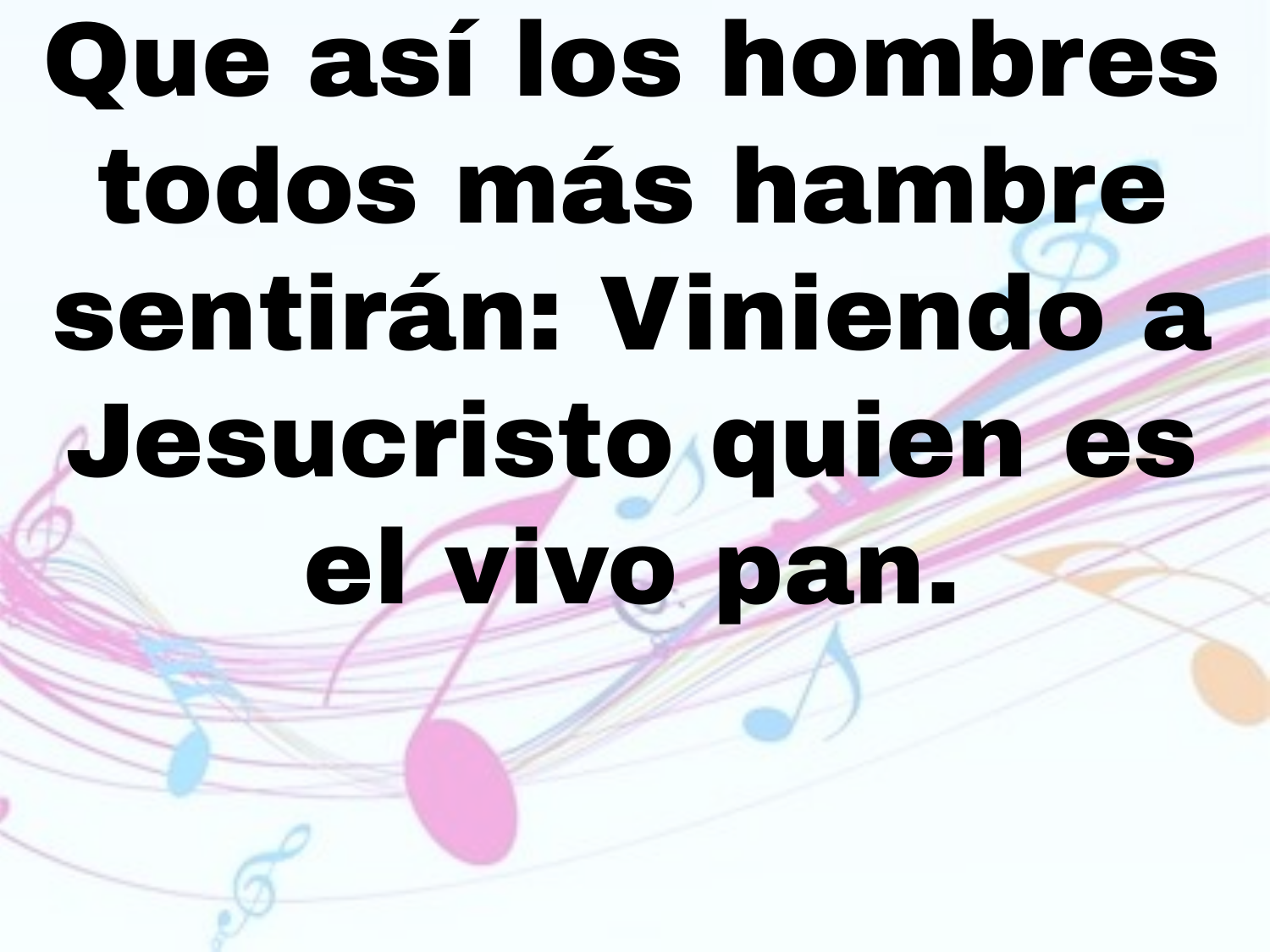

Que así los hombres todos más hambre sentirán: Viniendo a Jesucristo quien es el vivo pan.